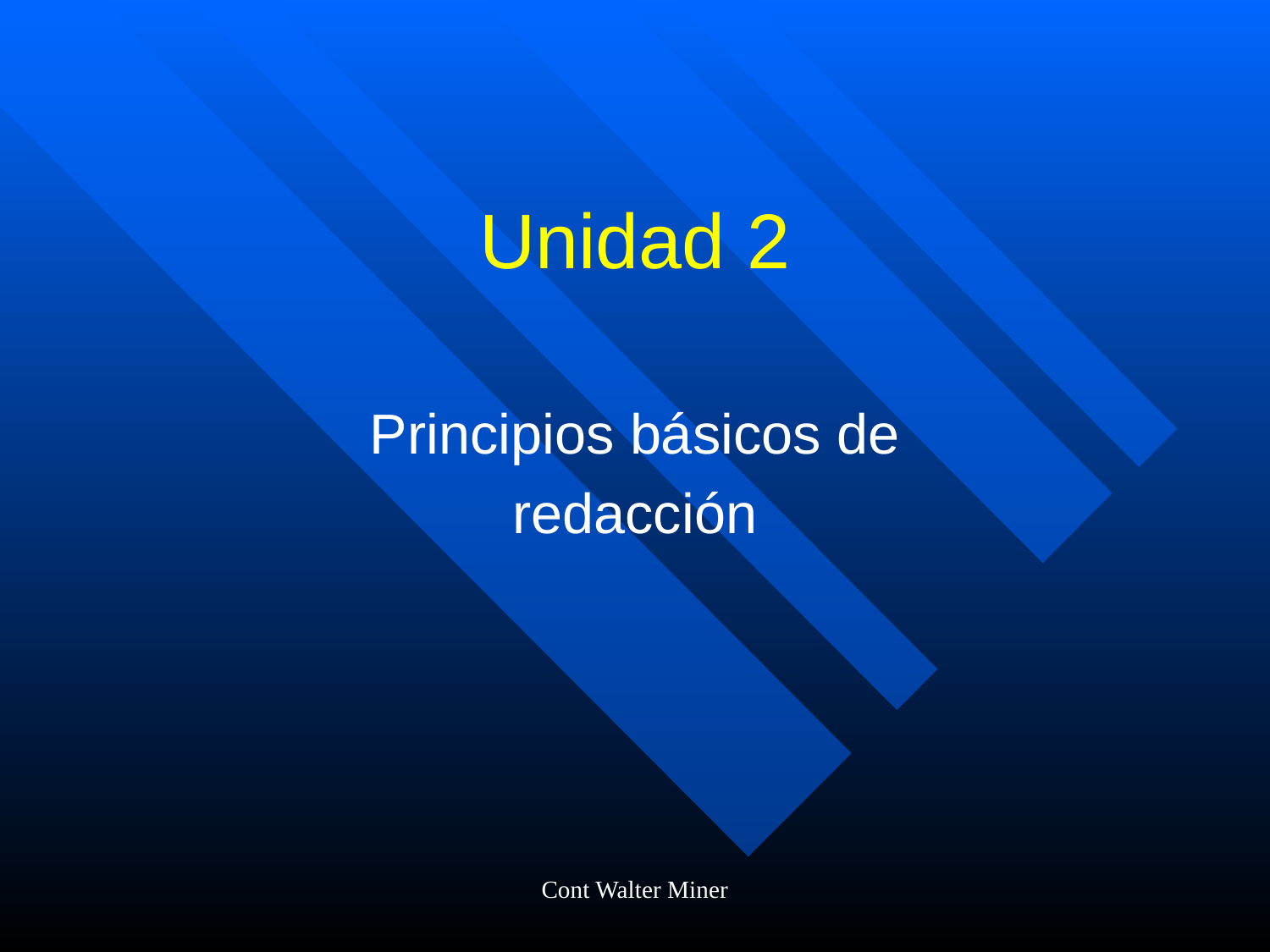

# Unidad 2
Principios básicos de
redacción
Cont Walter Miner